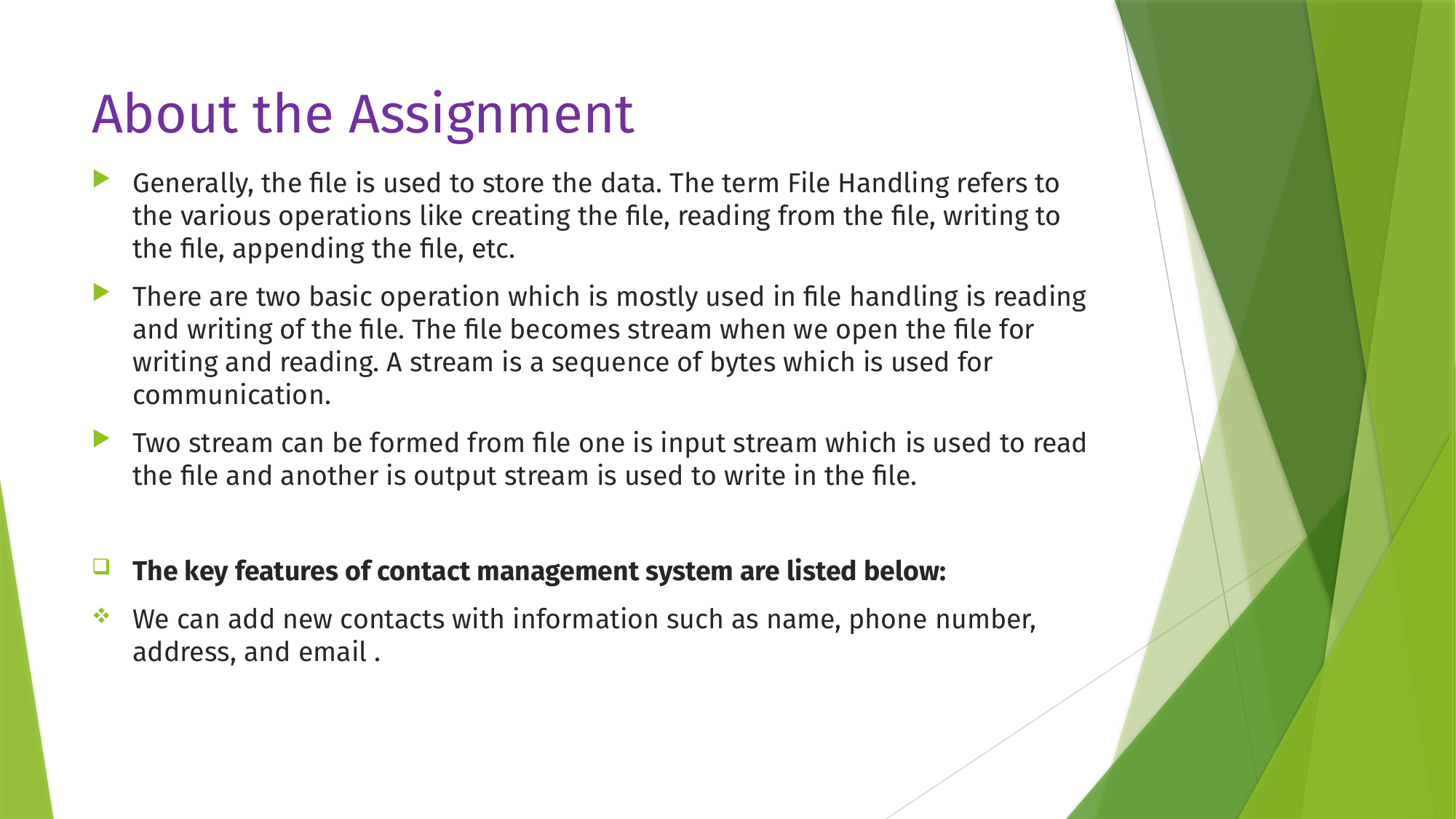

# About the Assignment
Generally, the file is used to store the data. The term File Handling refers to the various operations like creating the file, reading from the file, writing to the file, appending the file, etc.
There are two basic operation which is mostly used in file handling is reading and writing of the file. The file becomes stream when we open the file for writing and reading. A stream is a sequence of bytes which is used for communication.
Two stream can be formed from file one is input stream which is used to read the file and another is output stream is used to write in the file.

The key features of contact management system are listed below:
We can add new contacts with information such as name, phone number, address, and email .